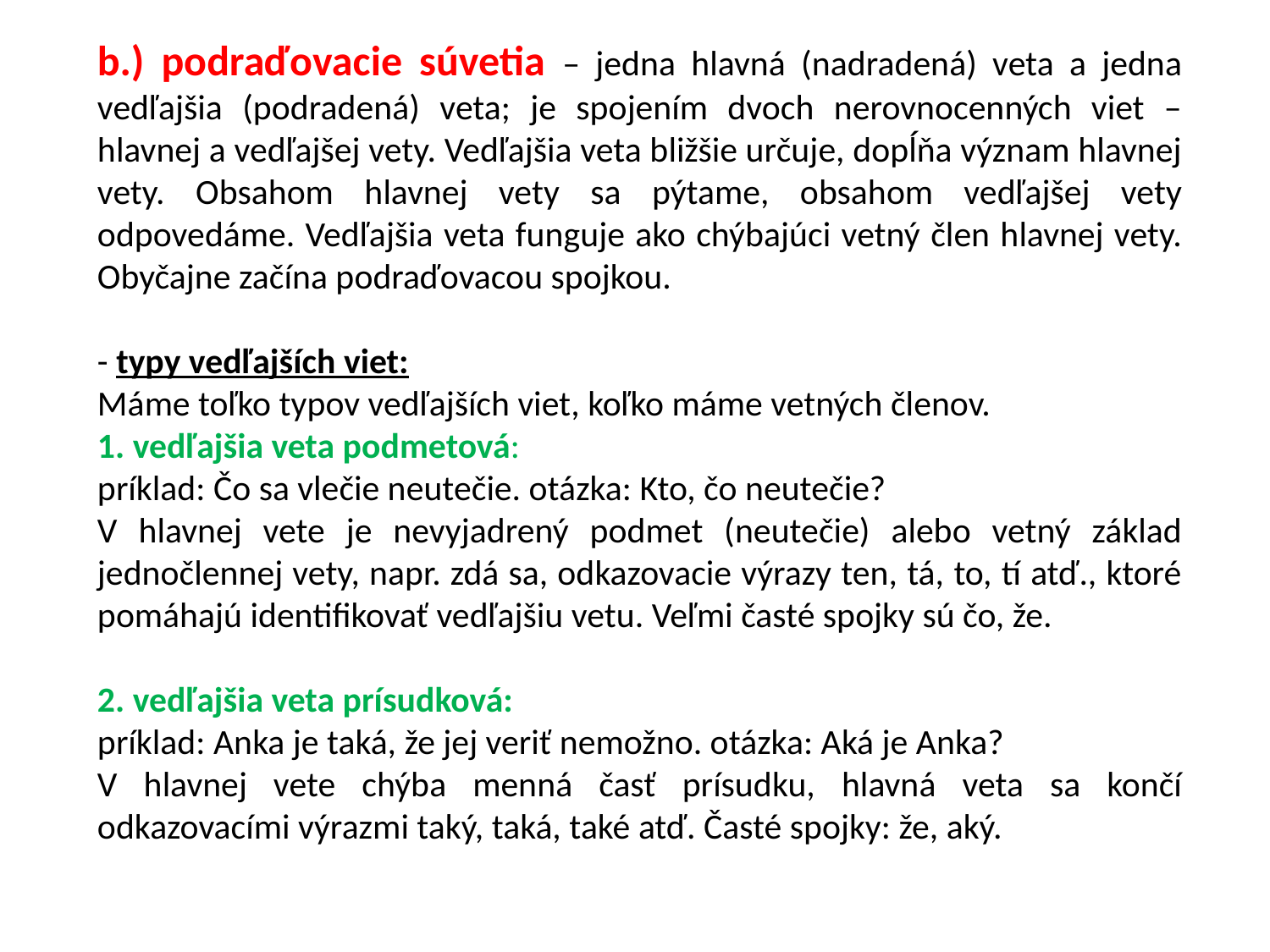

b.) podraďovacie súvetia – jedna hlavná (nadradená) veta a jedna vedľajšia (podradená) veta; je spojením dvoch nerovnocenných viet – hlavnej a vedľajšej vety. Vedľajšia veta bližšie určuje, dopĺňa význam hlavnej vety. Obsahom hlavnej vety sa pýtame, obsahom vedľajšej vety odpovedáme. Vedľajšia veta funguje ako chýbajúci vetný člen hlavnej vety. Obyčajne začína podraďovacou spojkou.

- typy vedľajších viet:
Máme toľko typov vedľajších viet, koľko máme vetných členov.
1. vedľajšia veta podmetová:
príklad: Čo sa vlečie neutečie. otázka: Kto, čo neutečie?
V hlavnej vete je nevyjadrený podmet (neutečie) alebo vetný základ jednočlennej vety, napr. zdá sa, odkazovacie výrazy ten, tá, to, tí atď., ktoré pomáhajú identifikovať vedľajšiu vetu. Veľmi časté spojky sú čo, že.

2. vedľajšia veta prísudková:
príklad: Anka je taká, že jej veriť nemožno. otázka: Aká je Anka?
V hlavnej vete chýba menná časť prísudku, hlavná veta sa končí odkazovacími výrazmi taký, taká, také atď. Časté spojky: že, aký.